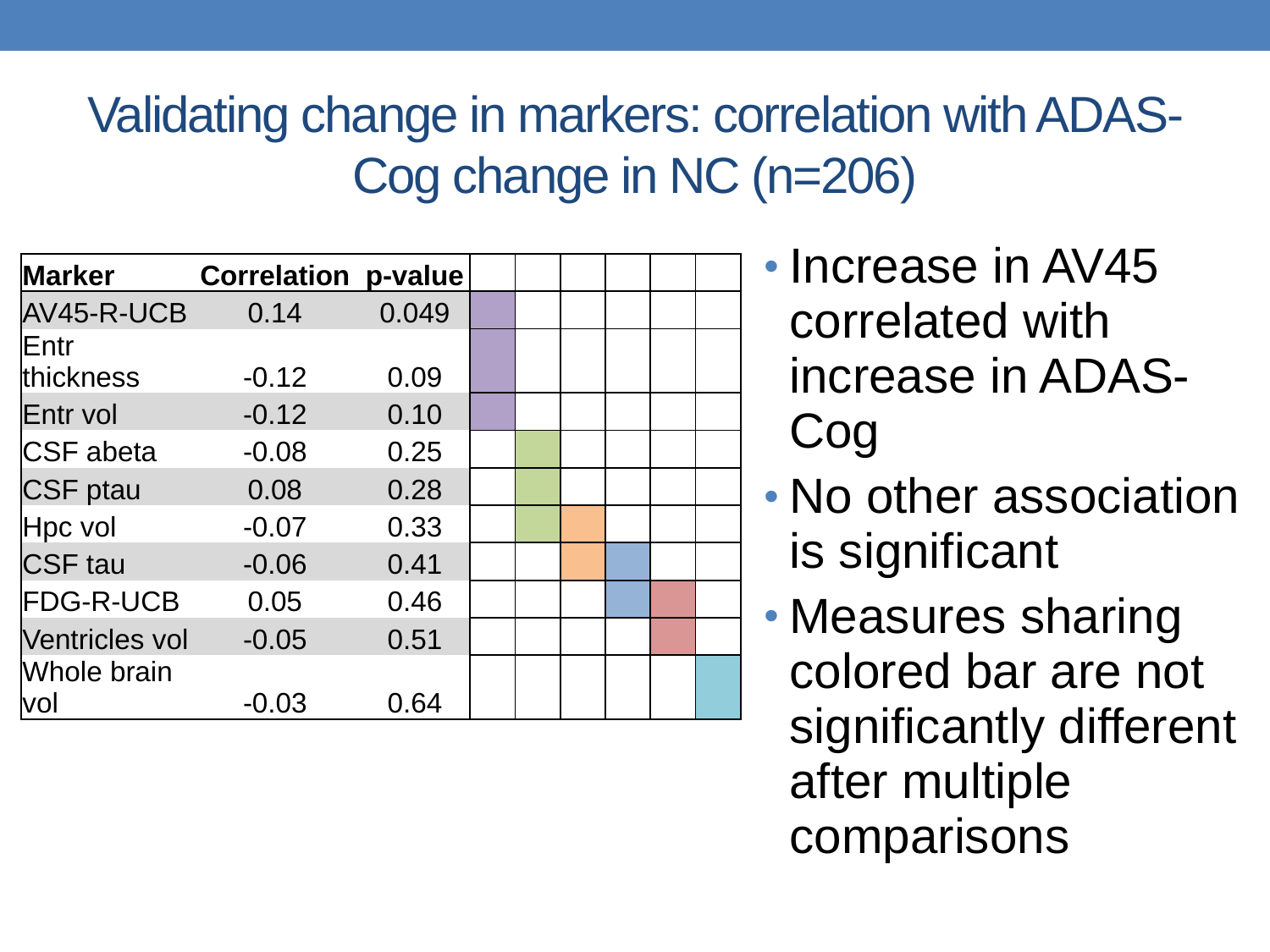

# Validating change in markers: correlation with ADAS-Cog change in NC (n=206)
Increase in AV45 correlated with increase in ADAS-Cog
No other association is significant
Measures sharing colored bar are not significantly different after multiple comparisons
| Marker | Correlation | p-value |  |  |  |  |  |  |
| --- | --- | --- | --- | --- | --- | --- | --- | --- |
| AV45-R-UCB | 0.14 | 0.049 |  |  |  |  |  |  |
| Entr thickness | -0.12 | 0.09 |  |  |  |  |  |  |
| Entr vol | -0.12 | 0.10 |  |  |  |  |  |  |
| CSF abeta | -0.08 | 0.25 |  |  |  |  |  |  |
| CSF ptau | 0.08 | 0.28 |  |  |  |  |  |  |
| Hpc vol | -0.07 | 0.33 |  |  |  |  |  |  |
| CSF tau | -0.06 | 0.41 |  |  |  |  |  |  |
| FDG-R-UCB | 0.05 | 0.46 |  |  |  |  |  |  |
| Ventricles vol | -0.05 | 0.51 |  |  |  |  |  |  |
| Whole brain vol | -0.03 | 0.64 |  |  |  |  |  |  |